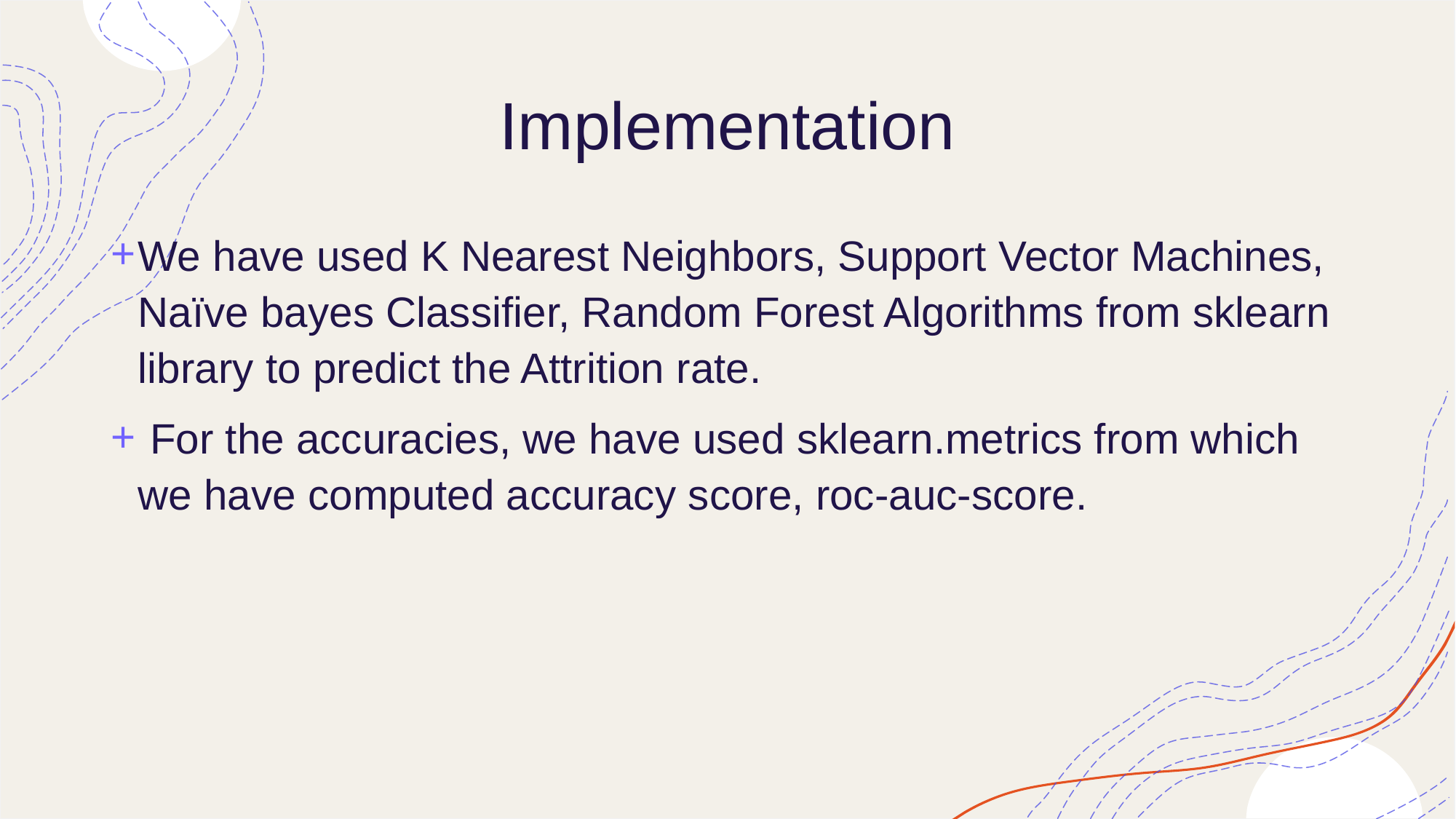

# Implementation
We have used K Nearest Neighbors, Support Vector Machines, Naïve bayes Classifier, Random Forest Algorithms from sklearn library to predict the Attrition rate.
 For the accuracies, we have used sklearn.metrics from which we have computed accuracy score, roc-auc-score.